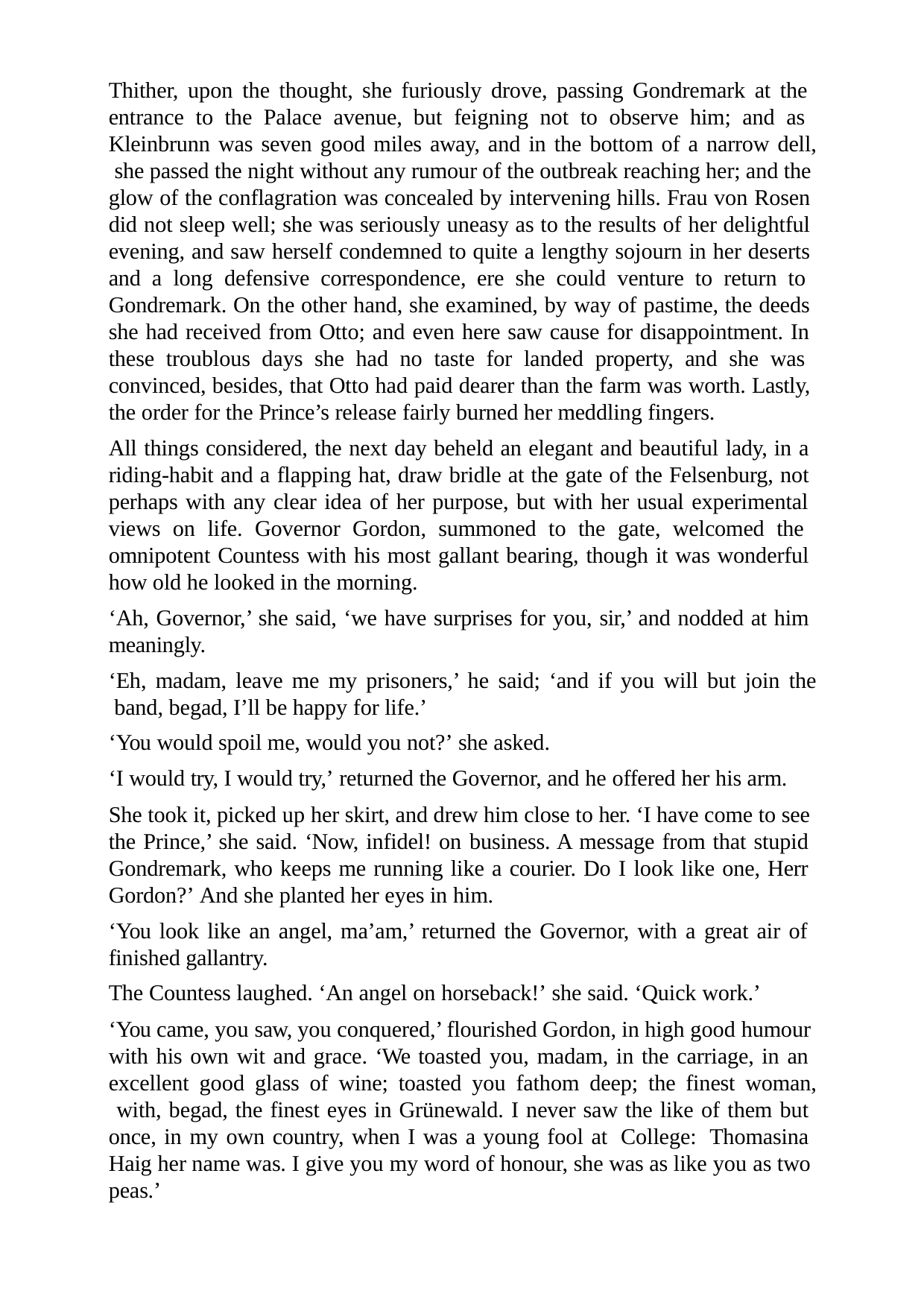

Thither, upon the thought, she furiously drove, passing Gondremark at the  entrance to the Palace avenue, but feigning not to observe him; and as  Kleinbrunn was seven good miles away, and in the bottom of a narrow dell,  she passed the night without any rumour of the outbreak reaching her; and the  glow of the conflagration was concealed by intervening hills. Frau von Rosen  did not sleep well; she was seriously uneasy as to the results of her delightful  evening, and saw herself condemned to quite a lengthy sojourn in her deserts  and a long defensive correspondence, ere she could venture to return to  Gondremark. On the other hand, she examined, by way of pastime, the deeds  she had received from Otto; and even here saw cause for disappointment. In  these troublous days she had no taste for landed property, and she was  convinced, besides, that Otto had paid dearer than the farm was worth. Lastly,  the order for the Prince’s release fairly burned her meddling fingers.
All things considered, the next day beheld an elegant and beautiful lady, in a  riding-habit and a flapping hat, draw bridle at the gate of the Felsenburg, not  perhaps with any clear idea of her purpose, but with her usual experimental  views on life. Governor Gordon, summoned to the gate, welcomed the  omnipotent Countess with his most gallant bearing, though it was wonderful  how old he looked in the morning.
‘Ah, Governor,’ she said, ‘we have surprises for you, sir,’ and nodded at him  meaningly.
‘Eh, madam, leave me my prisoners,’ he said; ‘and if you will but join the  band, begad, I’ll be happy for life.’
‘You would spoil me, would you not?’ she asked.
‘I would try, I would try,’ returned the Governor, and he offered her his arm.
She took it, picked up her skirt, and drew him close to her. ‘I have come to see  the Prince,’ she said. ‘Now, infidel! on business. A message from that stupid  Gondremark, who keeps me running like a courier. Do I look like one, Herr  Gordon?’ And she planted her eyes in him.
‘You look like an angel, ma’am,’ returned the Governor, with a great air of  finished gallantry.
The Countess laughed. ‘An angel on horseback!’ she said. ‘Quick work.’
‘You came, you saw, you conquered,’ flourished Gordon, in high good humour  with his own wit and grace. ‘We toasted you, madam, in the carriage, in an  excellent good glass of wine; toasted you fathom deep; the finest woman,  with, begad, the finest eyes in Grünewald. I never saw the like of them but  once, in my own country, when I was a young fool at College: Thomasina  Haig her name was. I give you my word of honour, she was as like you as two  peas.’